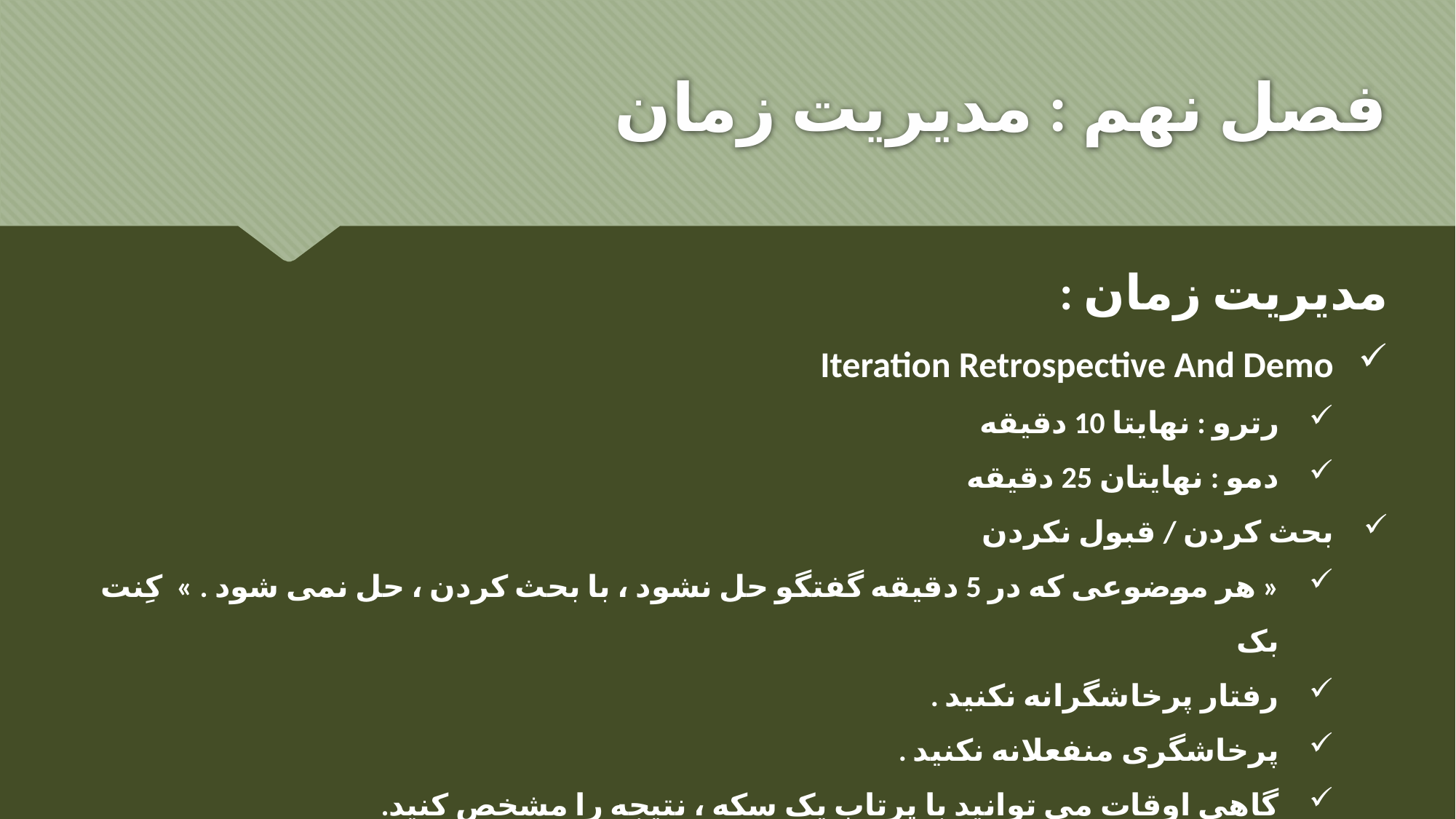

# فصل نهم : مدیریت زمان
مدیریت زمان :
Iteration Retrospective And Demo
رترو : نهایتا 10 دقیقه
دمو : نهایتان 25 دقیقه
بحث کردن / قبول نکردن
« هر موضوعی که در 5 دقیقه گفتگو حل نشود ، با بحث کردن ، حل نمی شود . »  کِنت بک
رفتار پرخاشگرانه نکنید .
پرخاشگری منفعلانه نکنید .
گاهی اوقات می توانید با پرتاب یک سکه ، نتیجه را مشخص کنید.